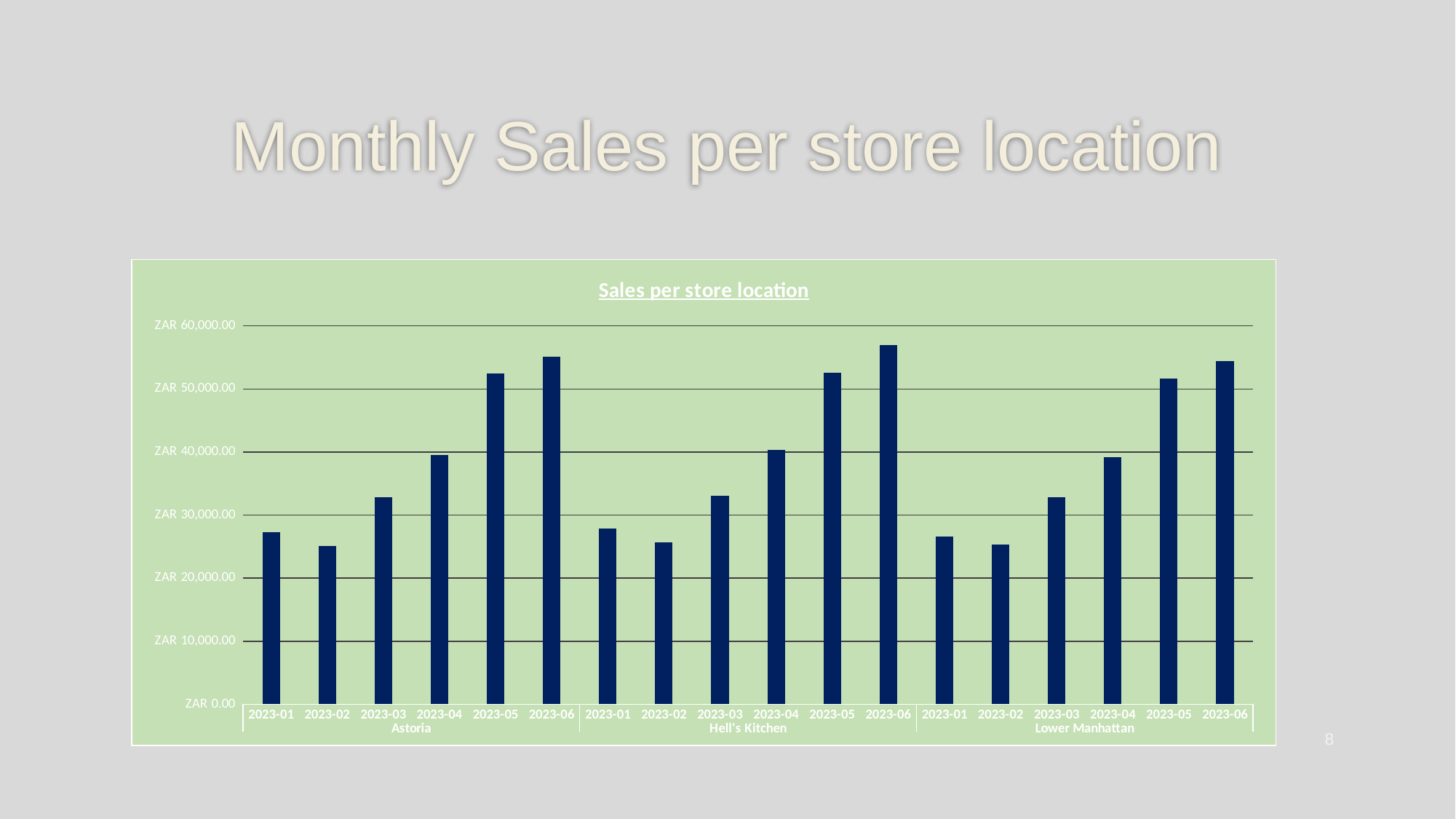

# Monthly Sales per store location

### Chart: Sales per store location

| Category | Total |
|---|---|
| 2023-01 | 27313.66 |
| 2023-02 | 25105.34 |
| 2023-03 | 32835.43 |
| 2023-04 | 39477.61 |
| 2023-05 | 52428.76 |
| 2023-06 | 55083.11 |
| 2023-01 | 27820.65 |
| 2023-02 | 25719.8 |
| 2023-03 | 33110.57 |
| 2023-04 | 40304.14 |
| 2023-05 | 52598.93 |
| 2023-06 | 56957.08 |
| 2023-01 | 26543.43 |
| 2023-02 | 25320.05 |
| 2023-03 | 32888.68 |
| 2023-04 | 39159.33 |
| 2023-05 | 51700.07 |
| 2023-06 | 54445.69 |
8